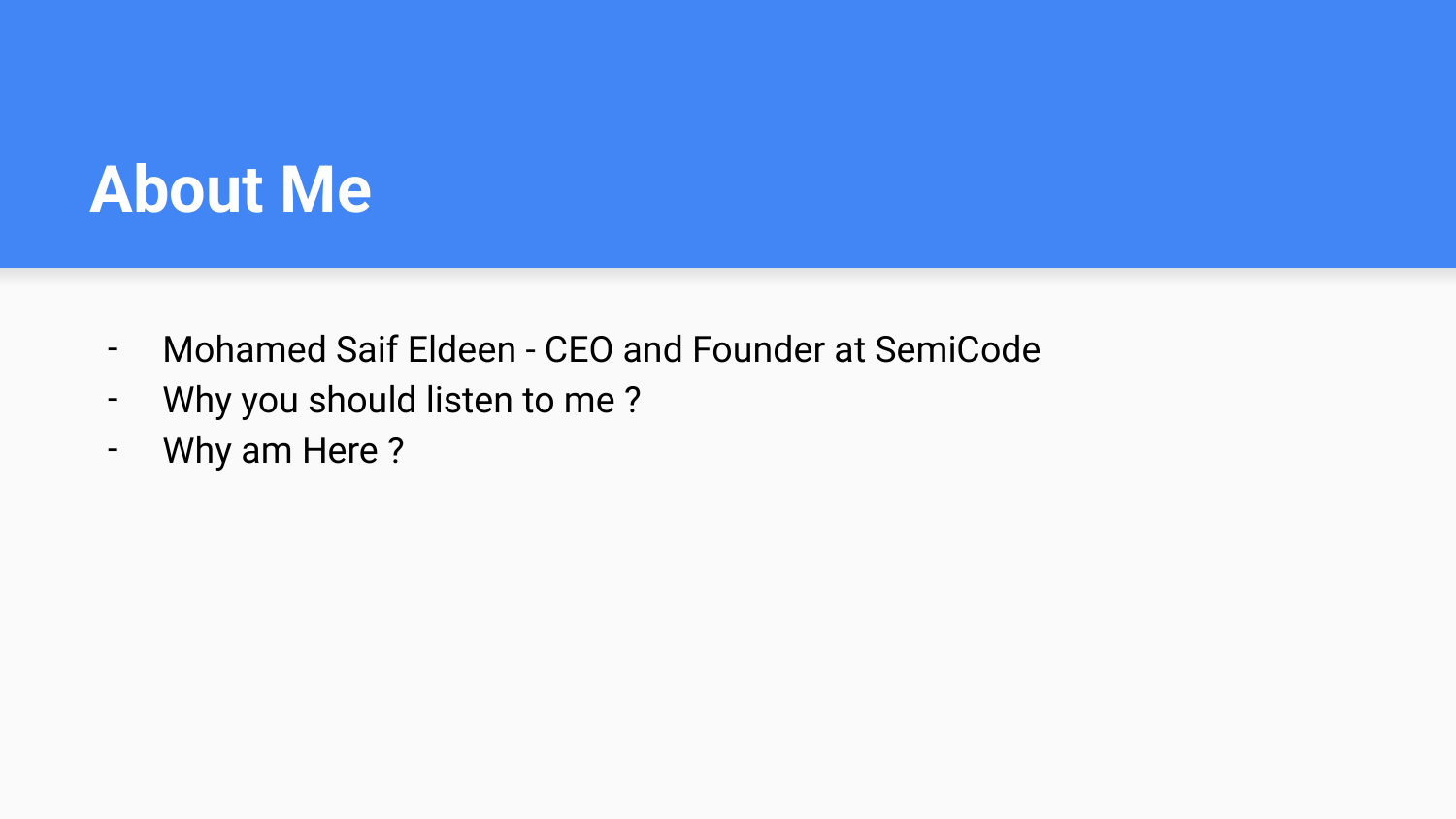

# About Me
Mohamed Saif Eldeen - CEO and Founder at SemiCode
Why you should listen to me ?
Why am Here ?